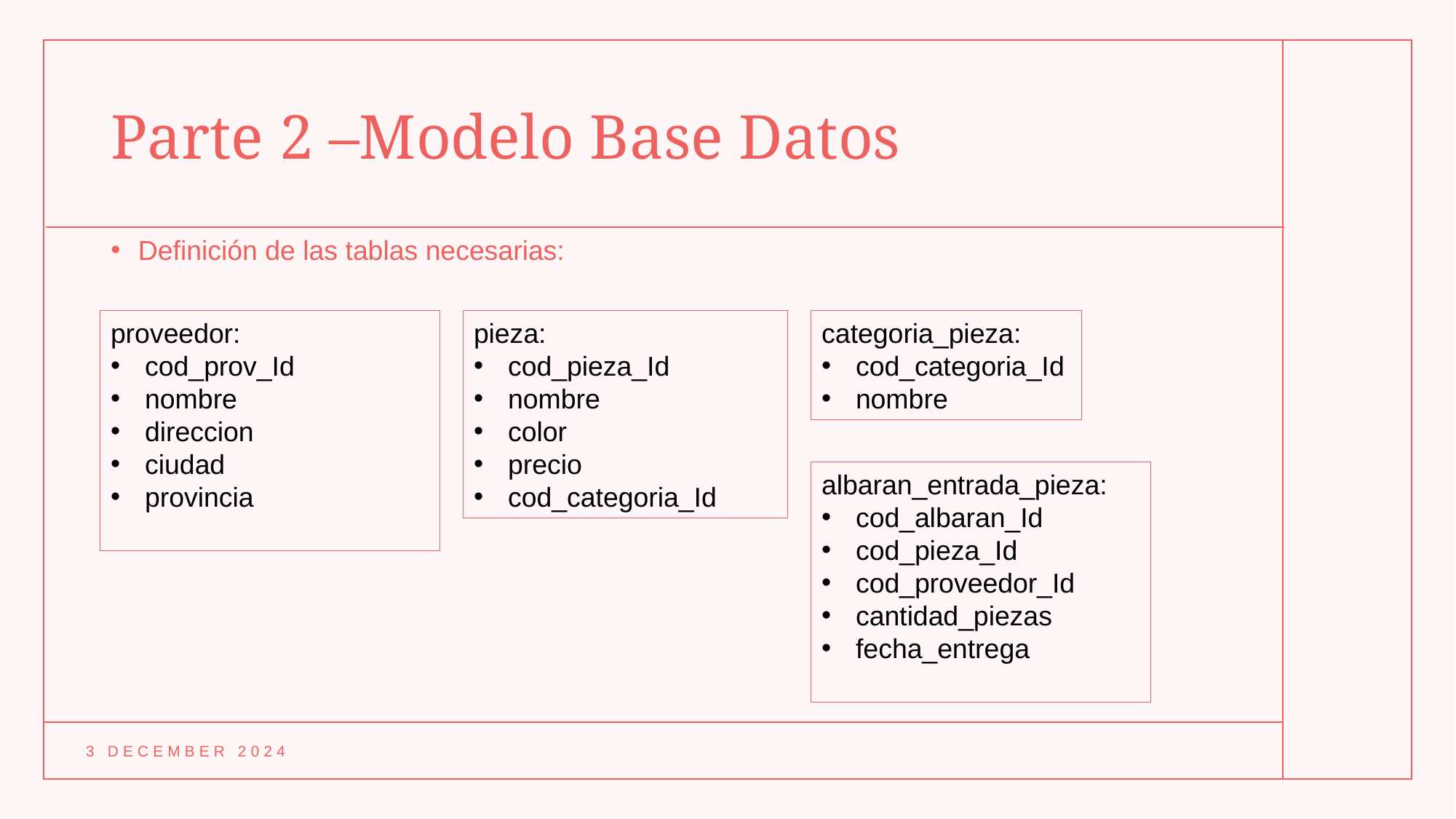

# Parte 2 –Modelo Base Datos
Definición de las tablas necesarias:
proveedor:
cod_prov_Id
nombre
direccion
ciudad
provincia

pieza:
cod_pieza_Id
nombre
color
precio
cod_categoria_Id
categoria_pieza:
cod_categoria_Id
nombre
albaran_entrada_pieza:
cod_albaran_Id
cod_pieza_Id
cod_proveedor_Id
cantidad_piezas
fecha_entrega

3 December 2024